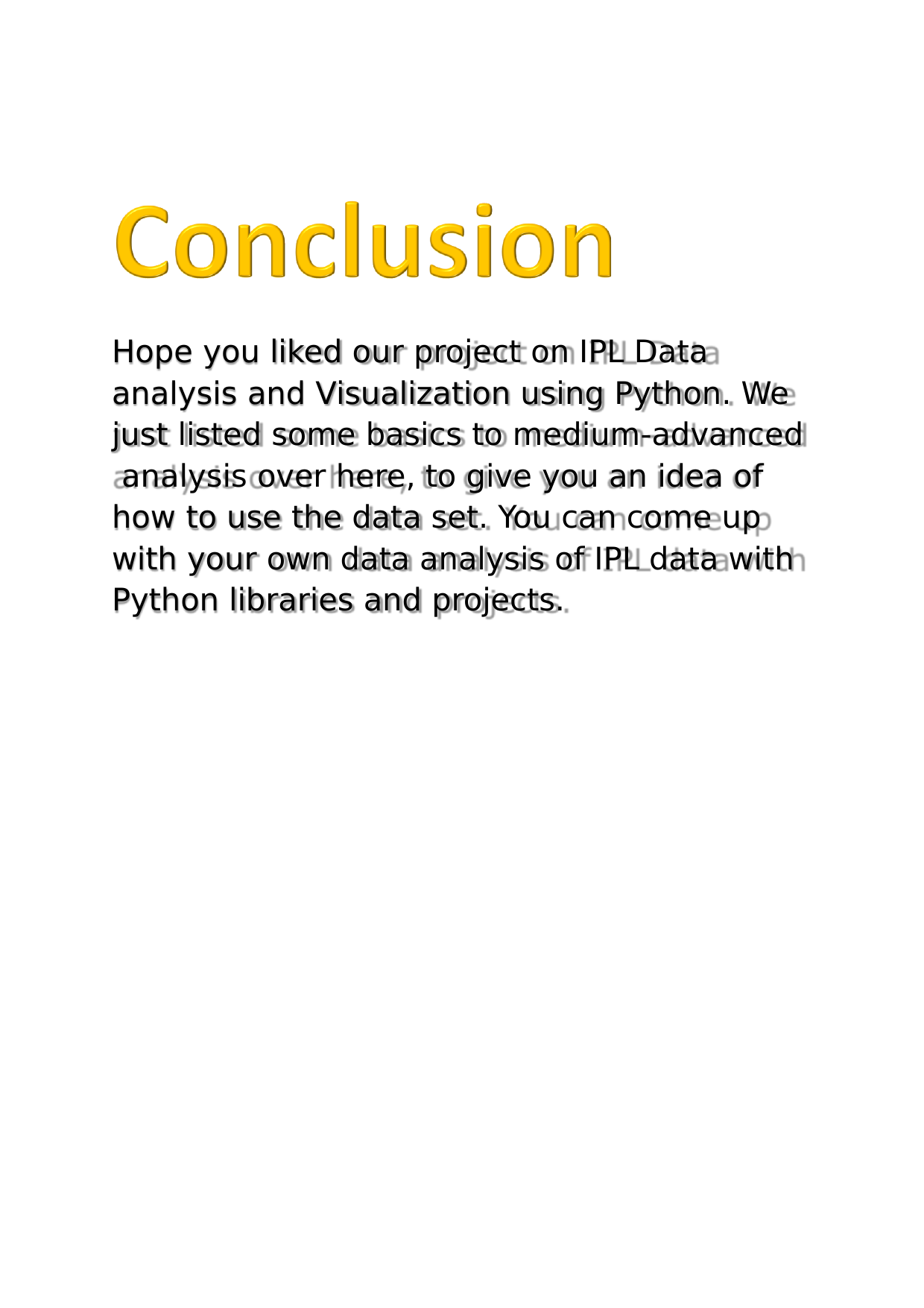

Hope you liked our project on IPL Data  analysis and Visualization using Python. We  just listed some basics to medium-advanced  analysis over here, to give you an idea of  how to use the data set. You can come up  with your own data analysis of IPL data with  Python libraries and projects.